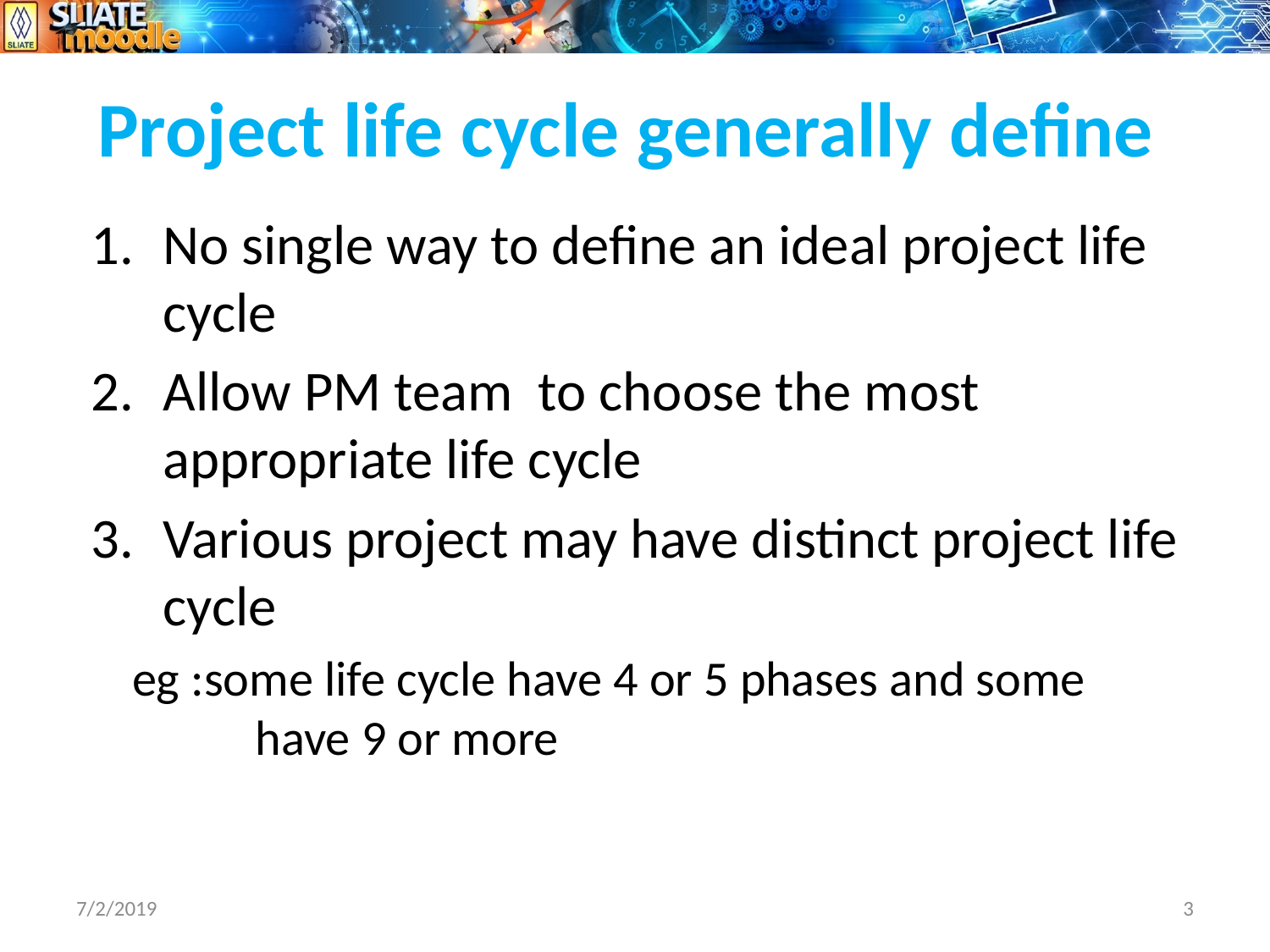

# Project life cycle generally define
No single way to define an ideal project life cycle
Allow PM team  to choose the most appropriate life cycle
Various project may have distinct project life cycle
eg :some life cycle have 4 or 5 phases and some                     have 9 or more

7/2/2019
3